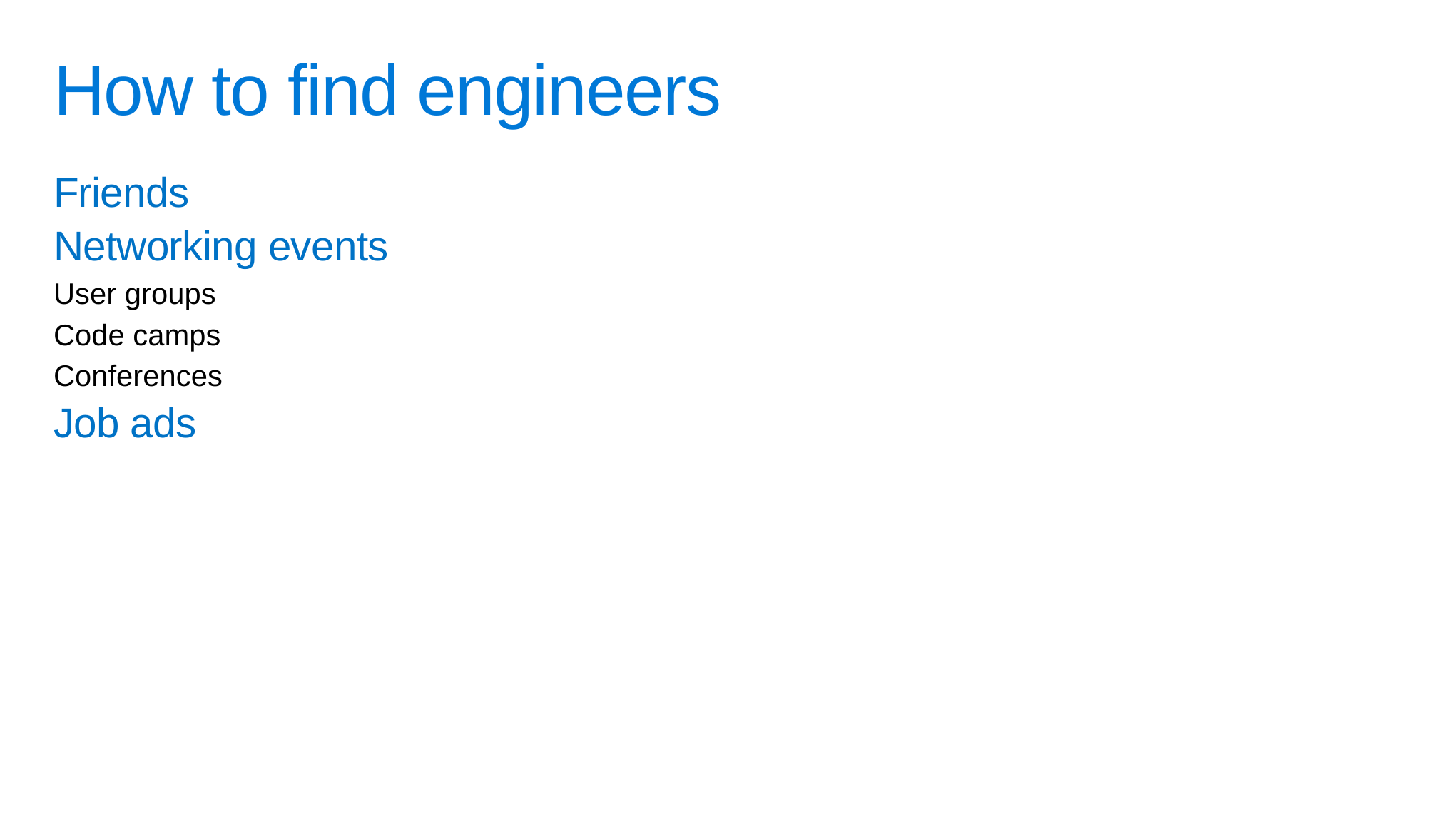

# How to find engineers
Friends
Networking events
User groups
Code camps
Conferences
Job ads